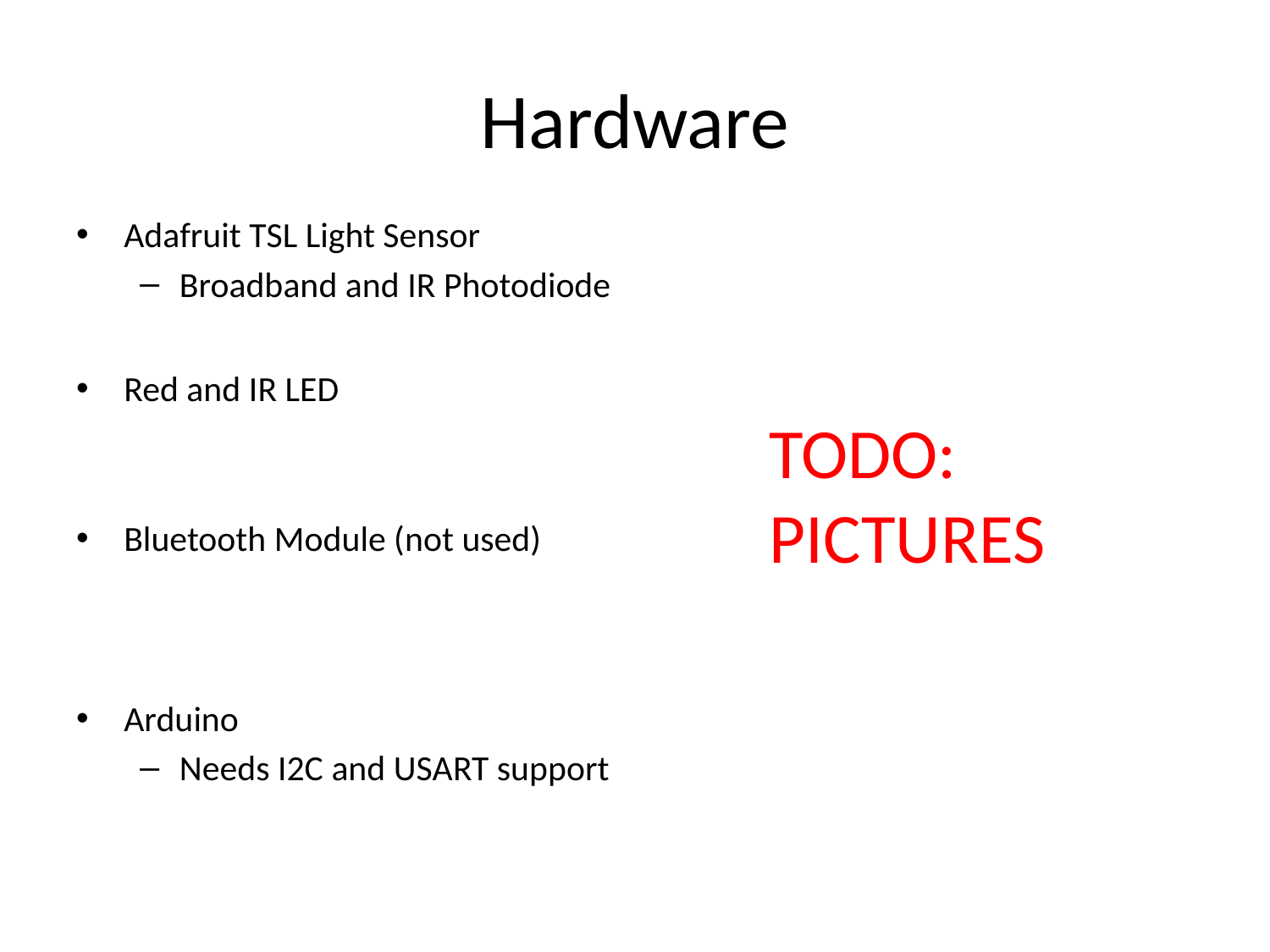

# Hardware
Adafruit TSL Light Sensor
Broadband and IR Photodiode
Red and IR LED
TODO:
PICTURES
Bluetooth Module (not used)
Arduino
Needs I2C and USART support